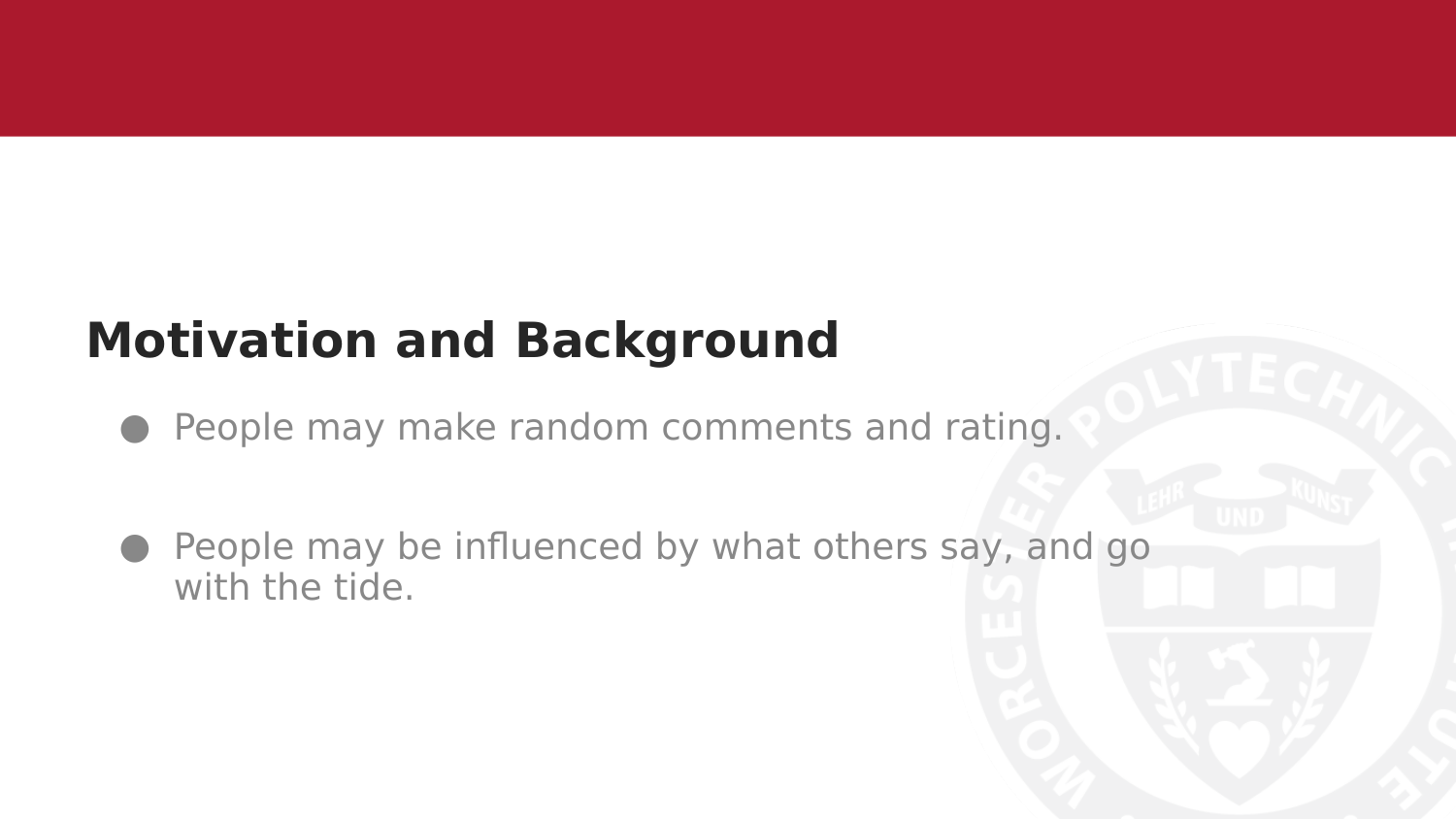

# Motivation and Background
People may make random comments and rating.

People may be influenced by what others say, and go with the tide.